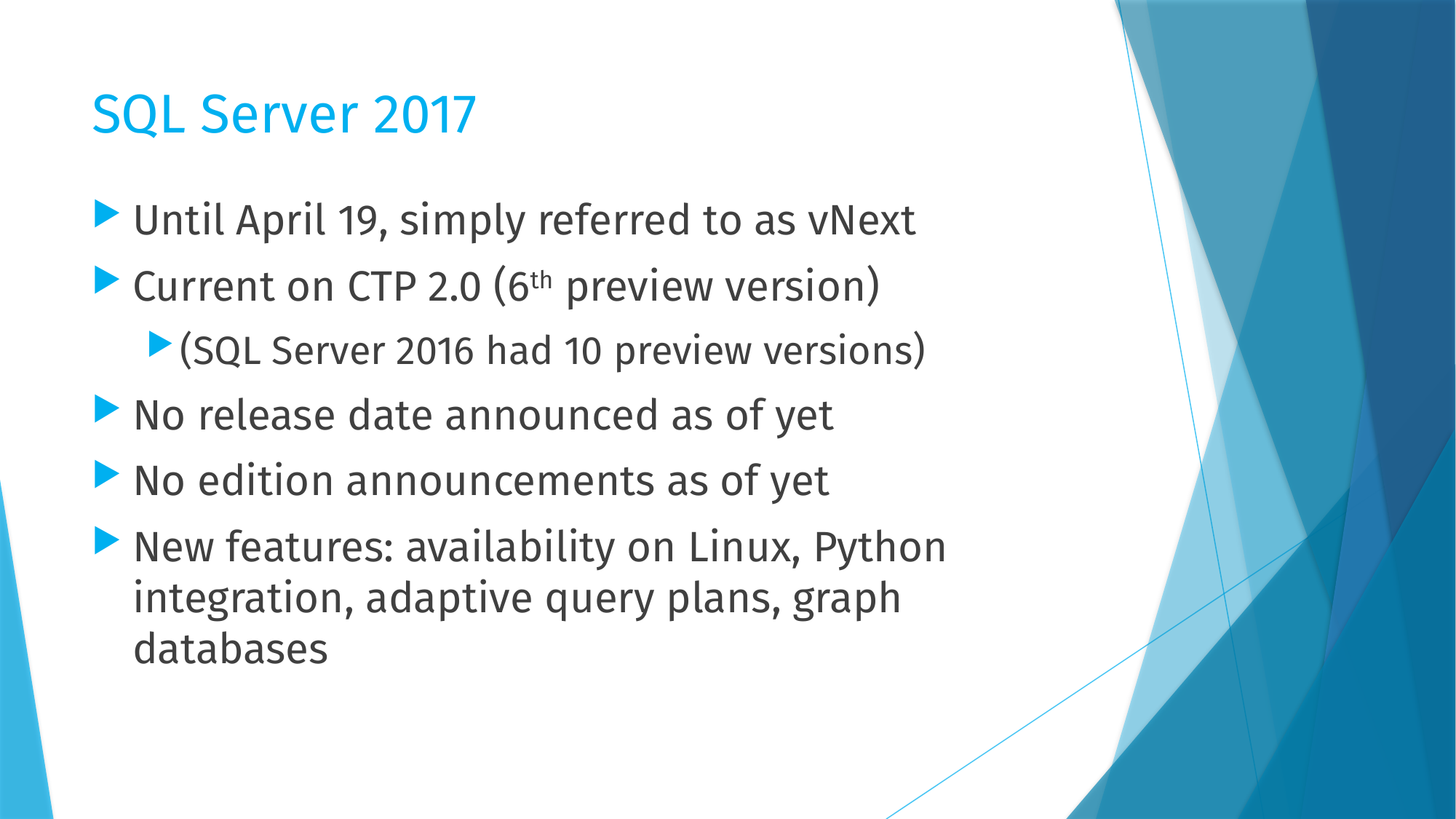

# SQL Server 2017
Until April 19, simply referred to as vNext
Current on CTP 2.0 (6th preview version)
(SQL Server 2016 had 10 preview versions)
No release date announced as of yet
No edition announcements as of yet
New features: availability on Linux, Python integration, adaptive query plans, graph databases